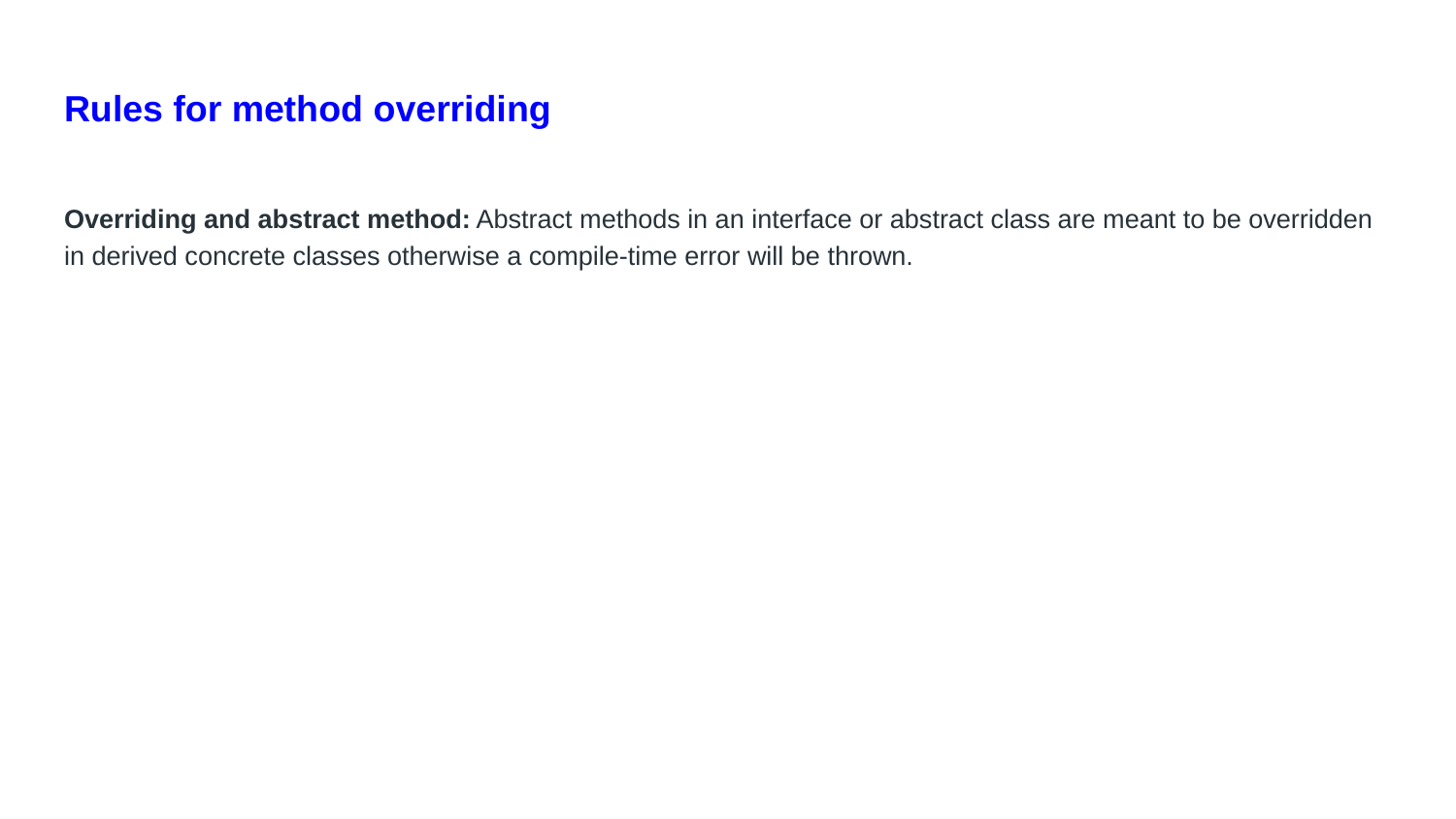

# Rules for method overriding

Overriding and abstract method: Abstract methods in an interface or abstract class are meant to be overridden in derived concrete classes otherwise a compile-time error will be thrown.